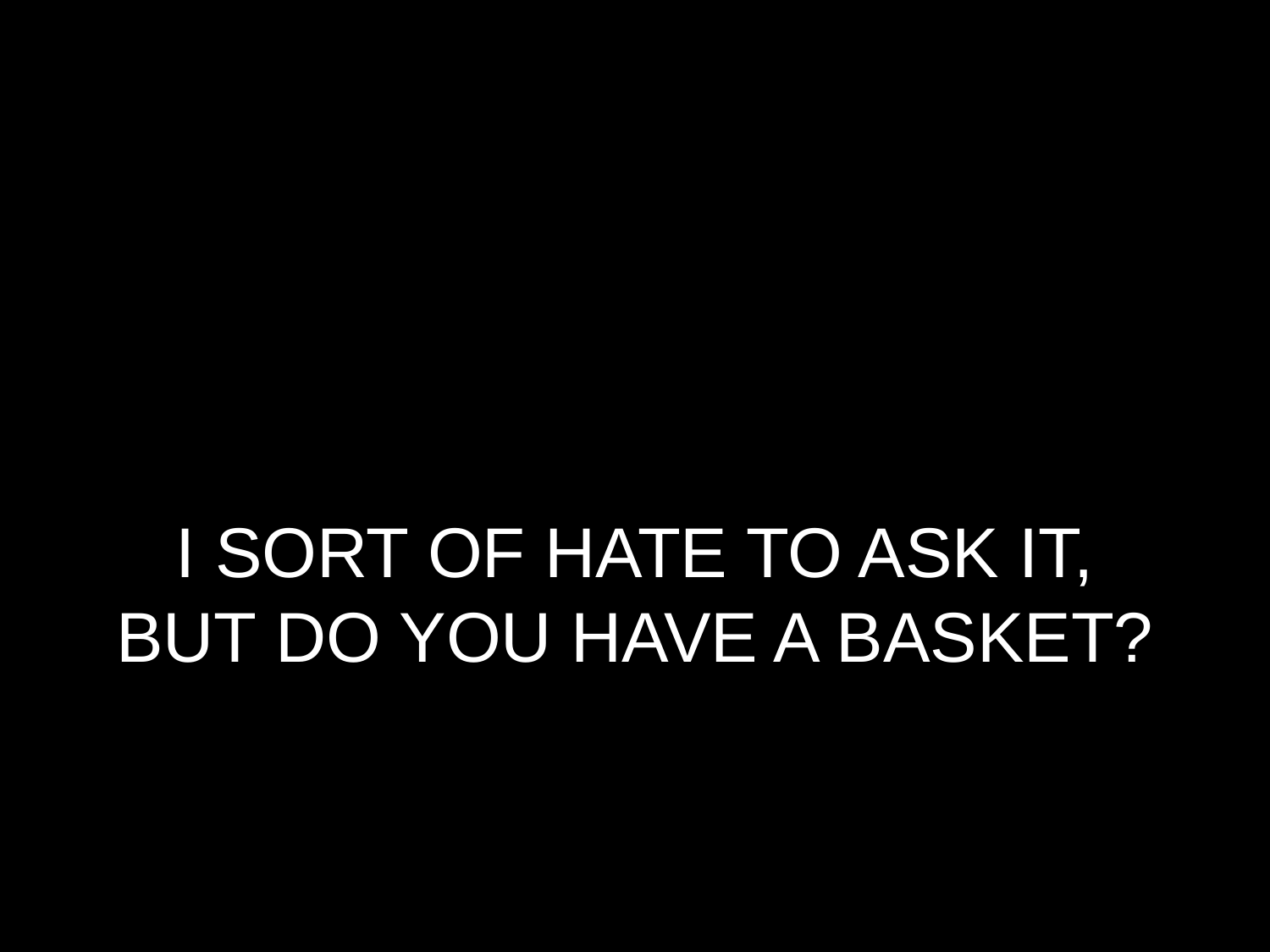

# I SORT OF HATE TO ASK IT, BUT DO YOU HAVE A BASKET?